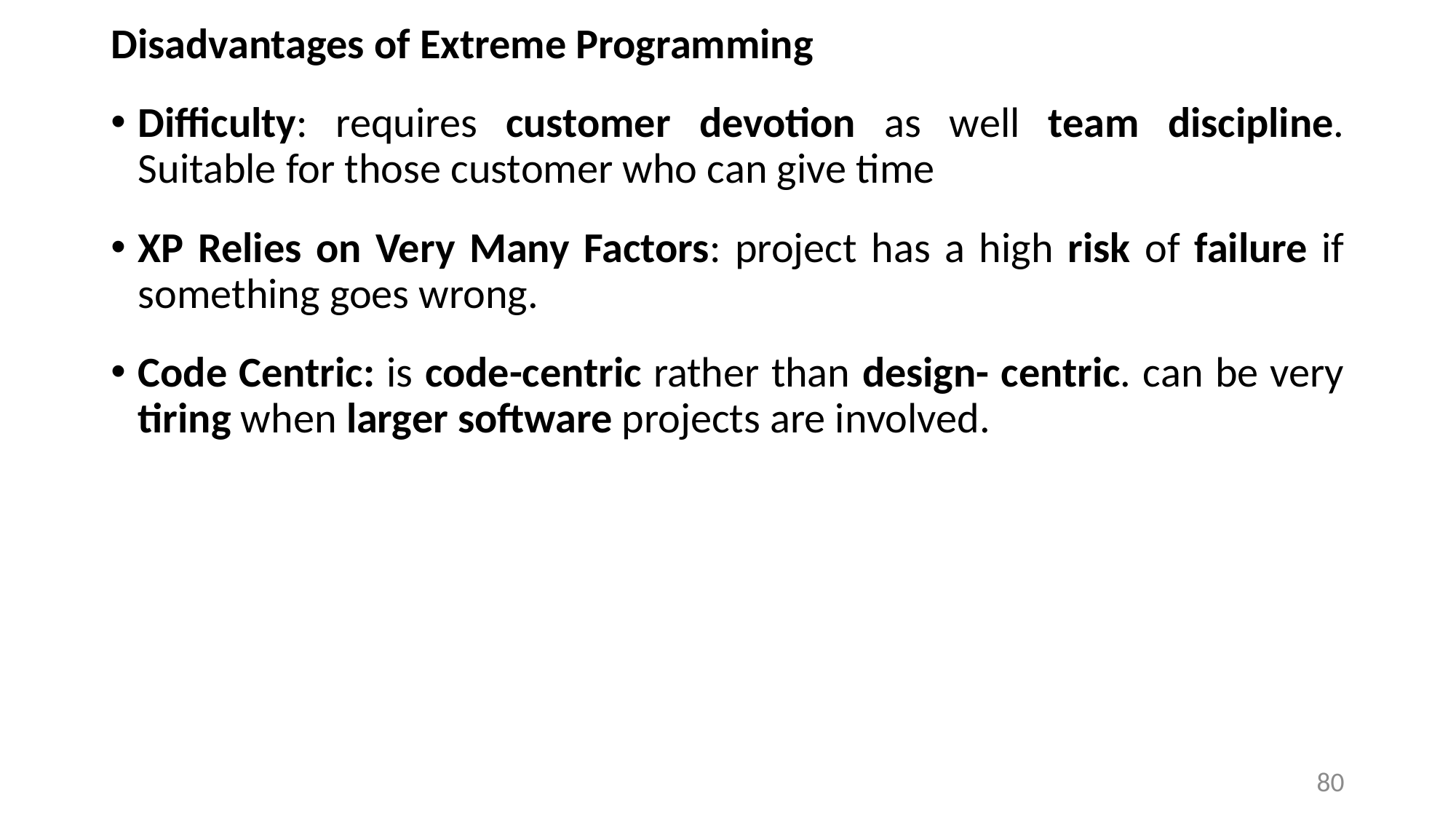

Disadvantages of Extreme Programming
Difficulty: requires customer devotion as well team discipline. Suitable for those customer who can give time
XP Relies on Very Many Factors: project has a high risk of failure if something goes wrong.
Code Centric: is code-centric rather than design- centric. can be very tiring when larger software projects are involved.
80